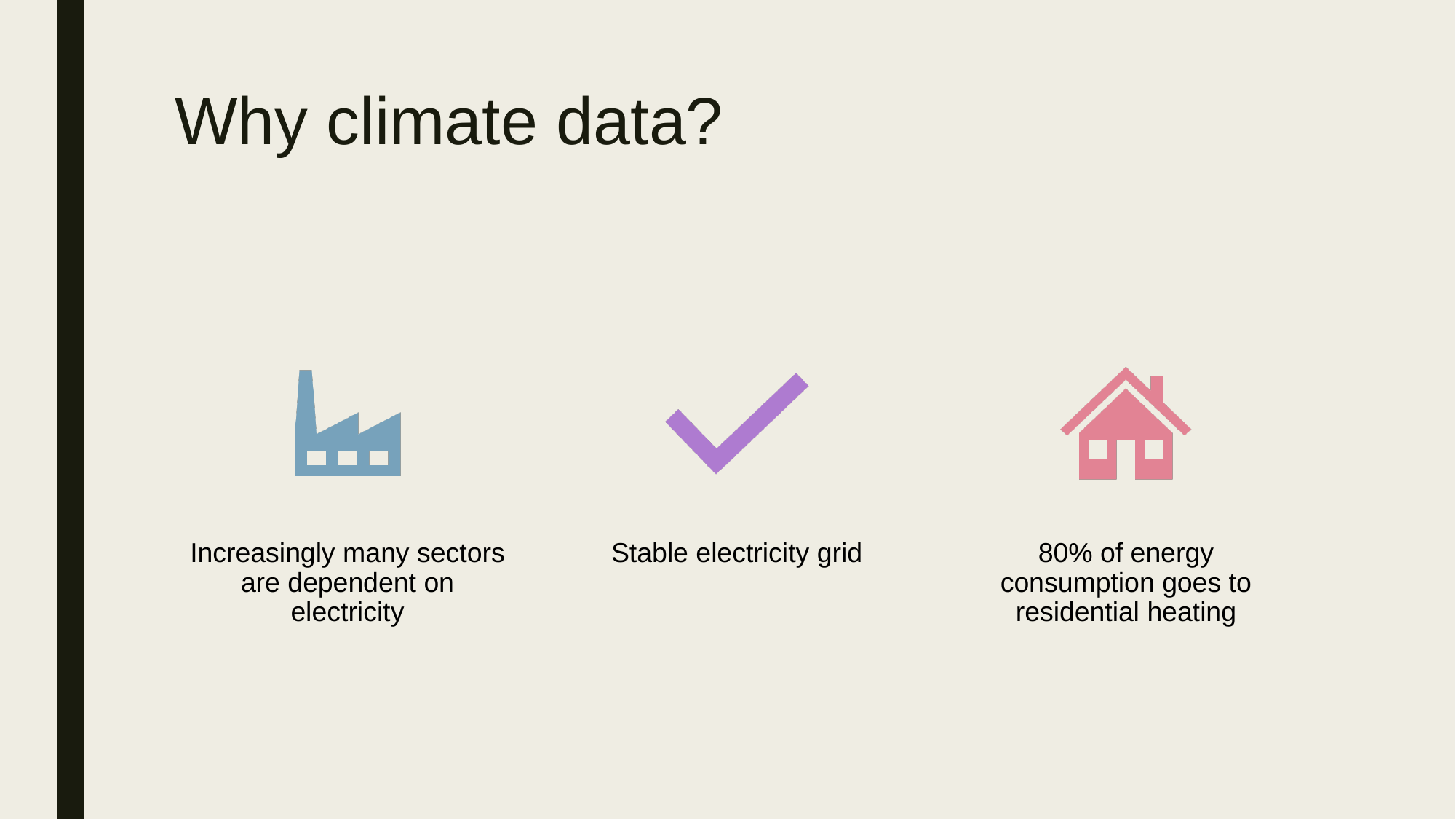

# Why climate data?
Increasingly many sectors are dependent on electricity
Stable electricity grid
80% of energy consumption goes to residential heating